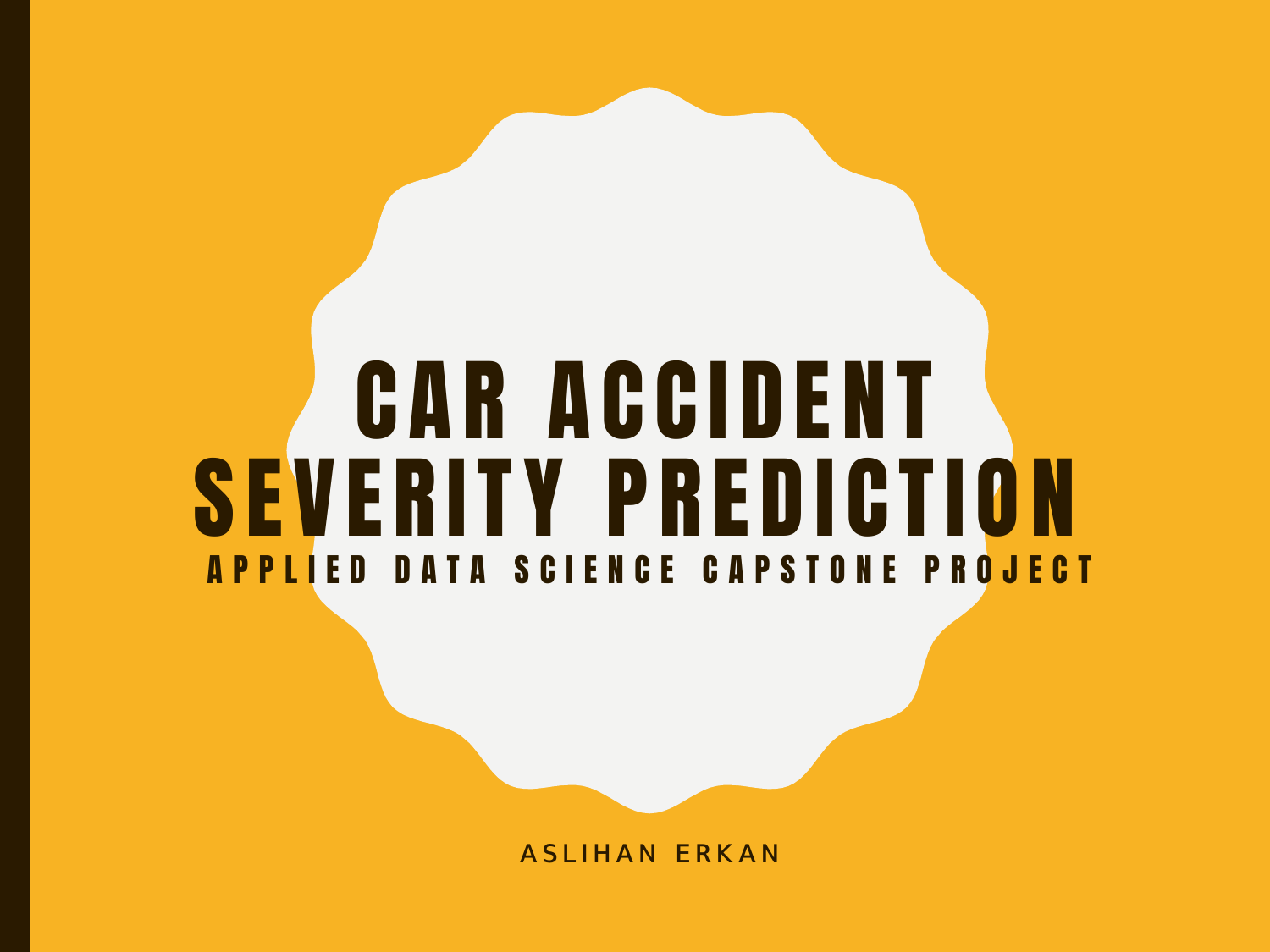

# Car Accident severity prediction Applied Data Science capstone Project
Aslıhan Erkan